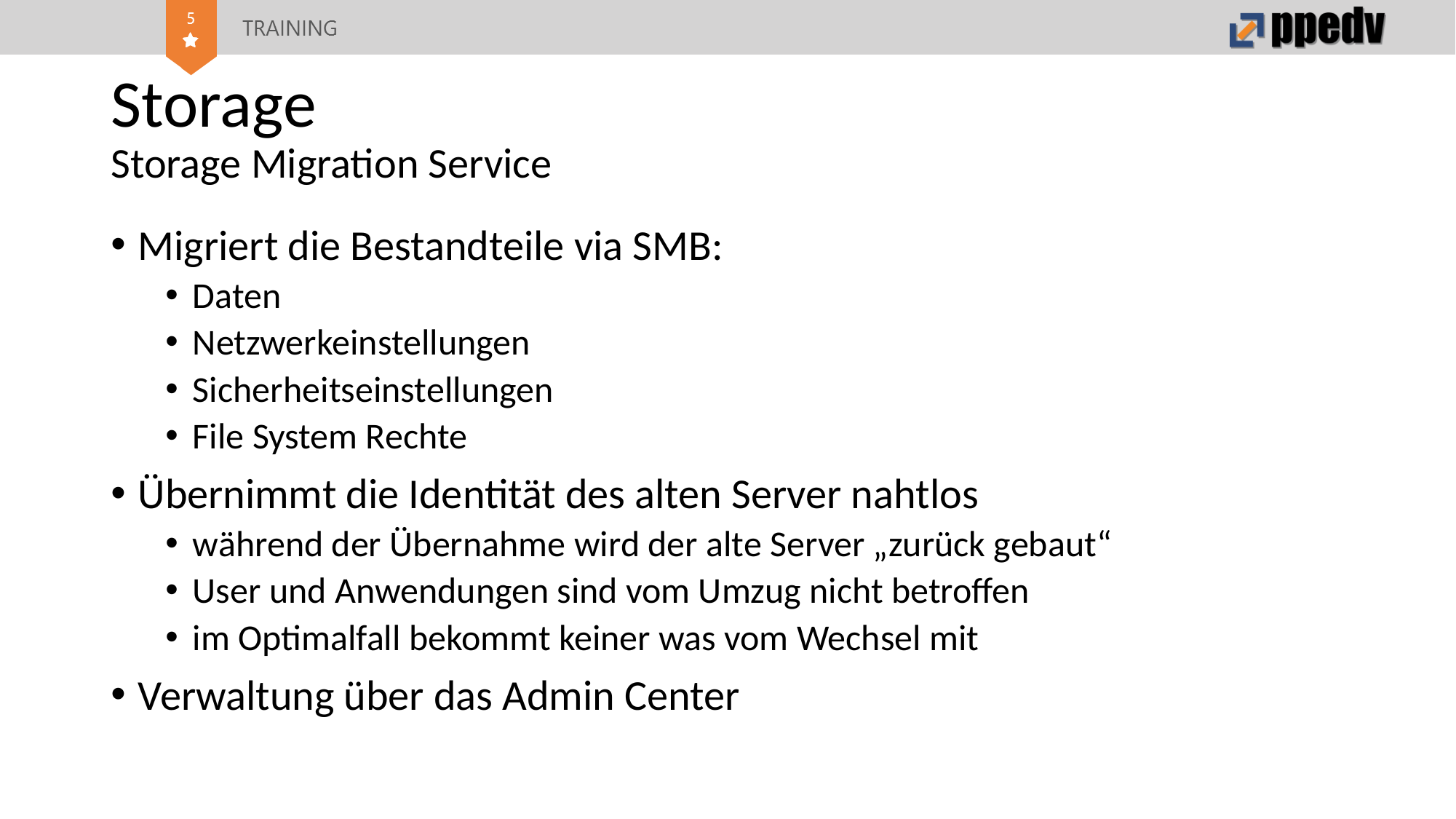

# Storage Storage Migration Service
Migriert die Bestandteile via SMB:
Daten
Netzwerkeinstellungen
Sicherheitseinstellungen
File System Rechte
Übernimmt die Identität des alten Server nahtlos
während der Übernahme wird der alte Server „zurück gebaut“
User und Anwendungen sind vom Umzug nicht betroffen
im Optimalfall bekommt keiner was vom Wechsel mit
Verwaltung über das Admin Center